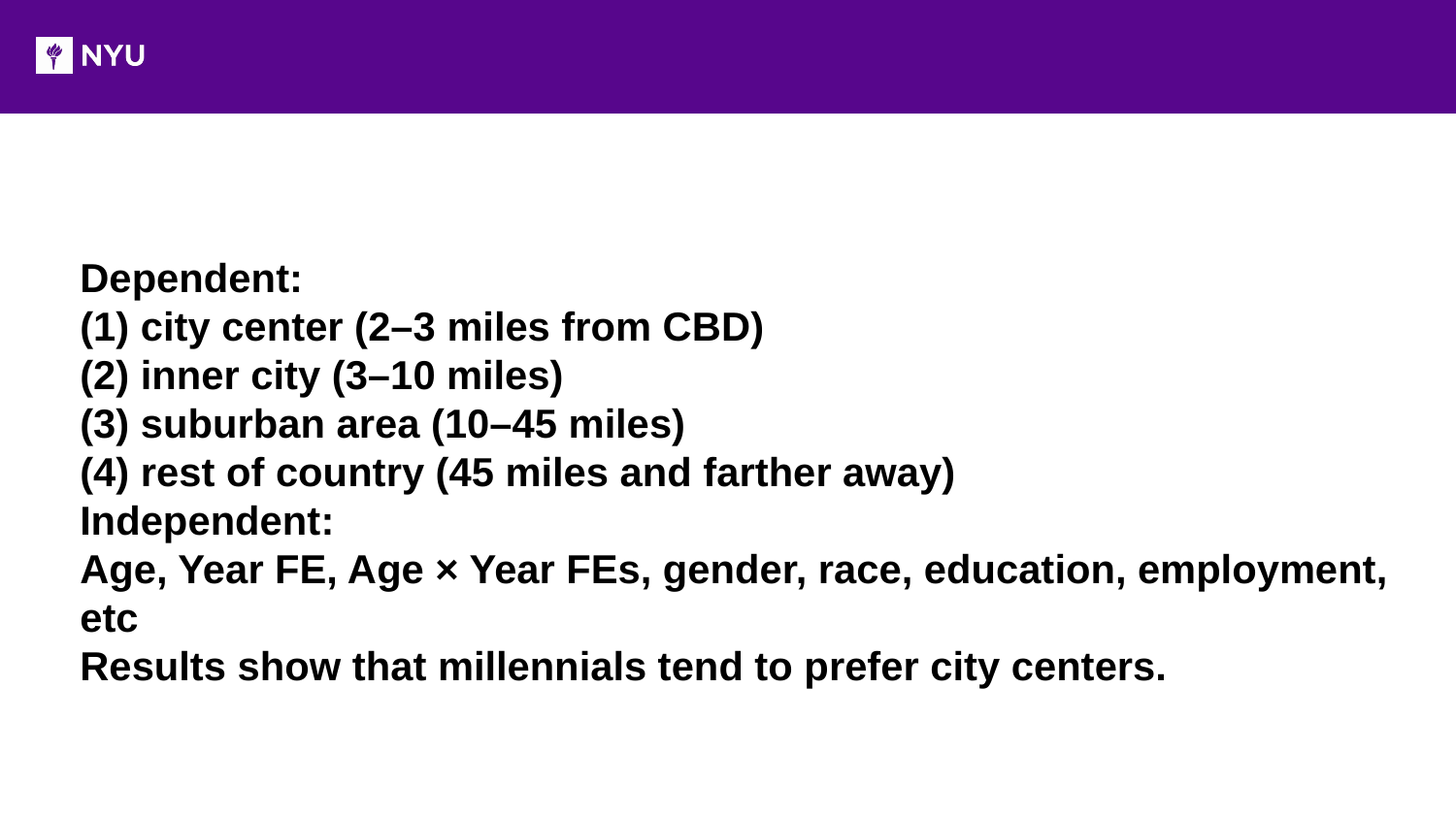

Dependent:
(1) city center (2–3 miles from CBD)
(2) inner city (3–10 miles)
(3) suburban area (10–45 miles)
(4) rest of country (45 miles and farther away)
Independent:
Age, Year FE, Age × Year FEs, gender, race, education, employment, etc
Results show that millennials tend to prefer city centers.